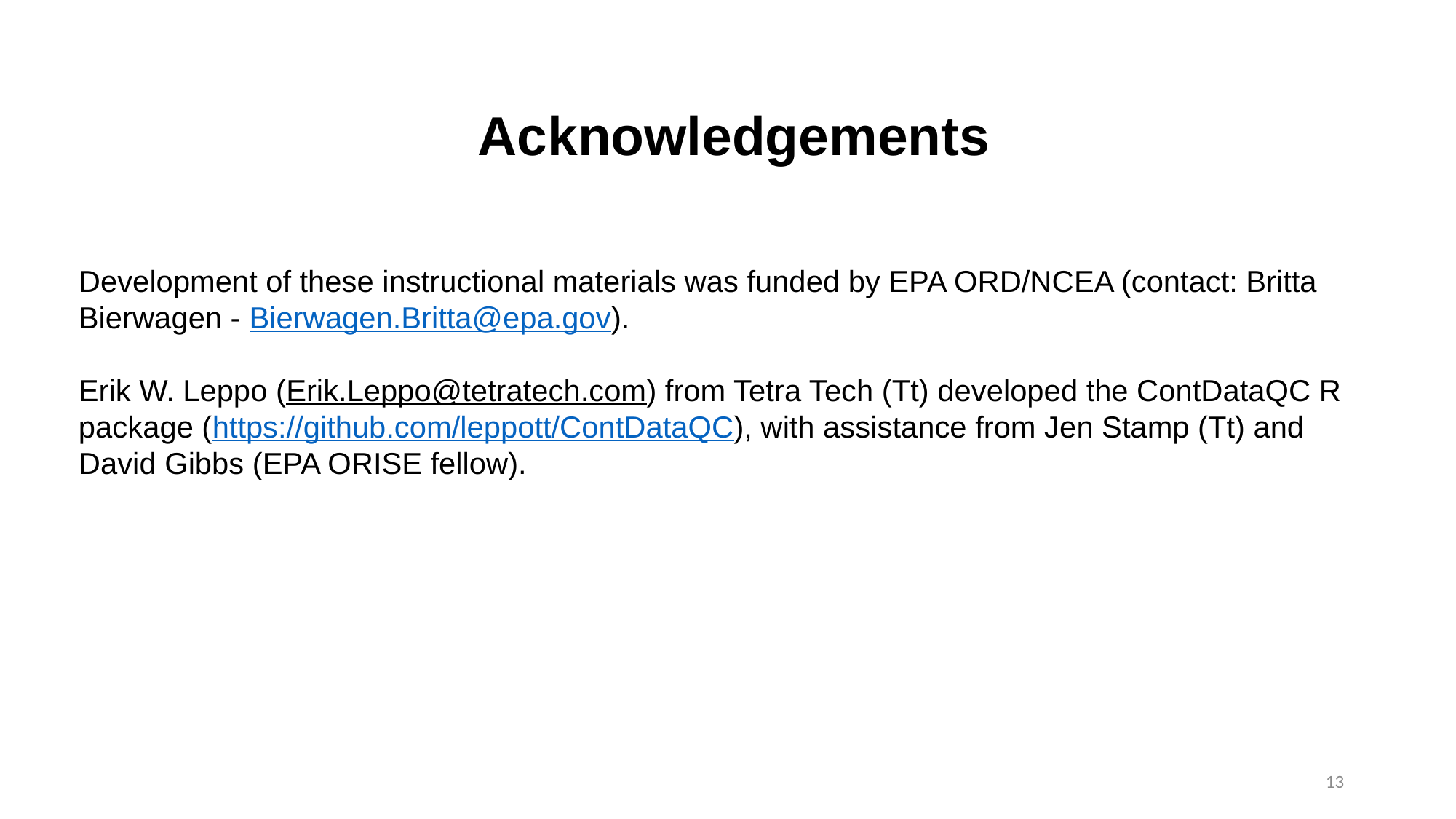

Acknowledgements
Development of these instructional materials was funded by EPA ORD/NCEA (contact: Britta Bierwagen - Bierwagen.Britta@epa.gov).

Erik W. Leppo (Erik.Leppo@tetratech.com) from Tetra Tech (Tt) developed the ContDataQC R package (https://github.com/leppott/ContDataQC), with assistance from Jen Stamp (Tt) and David Gibbs (EPA ORISE fellow).
13